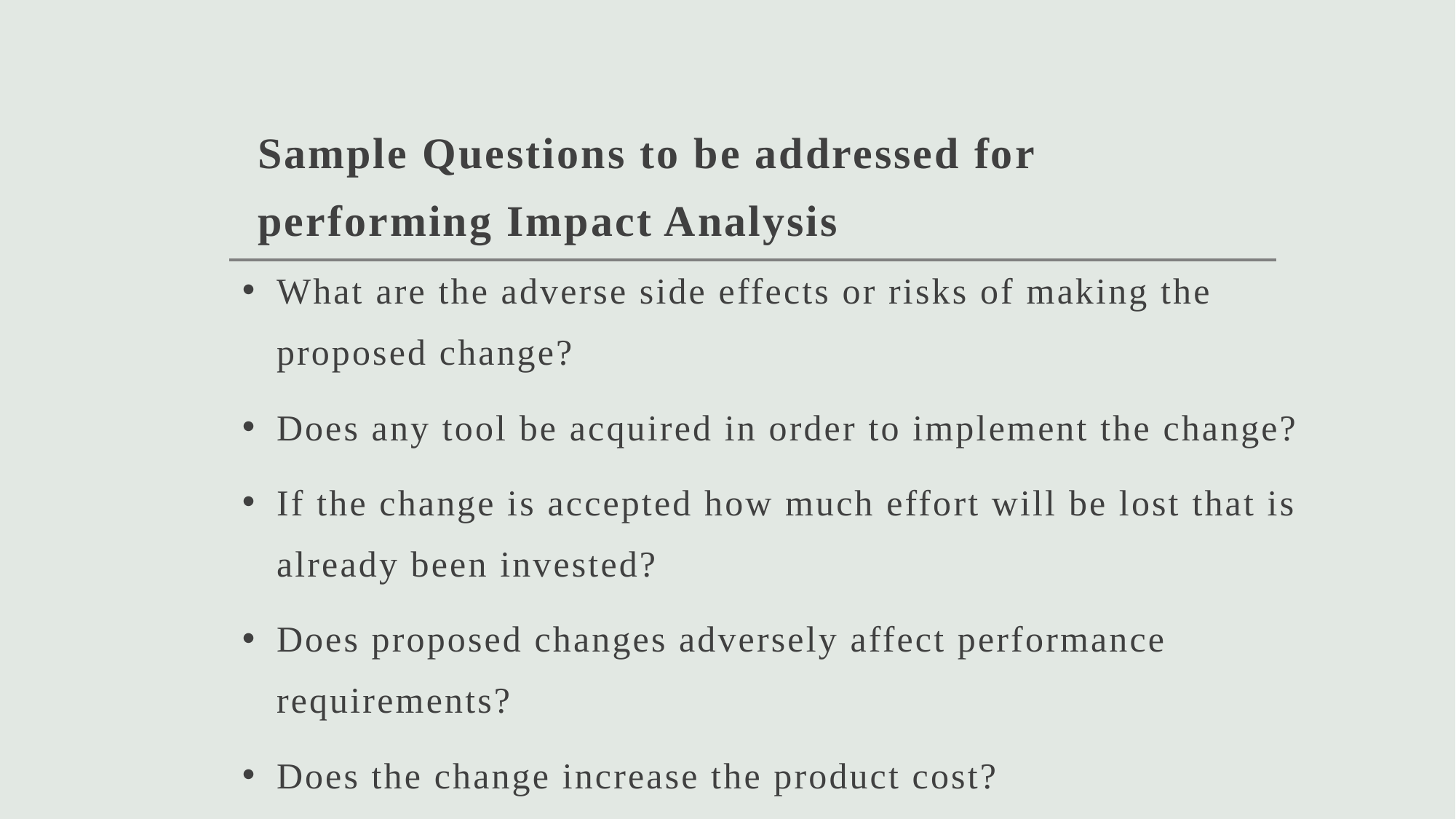

# Sample Questions to be addressed for performing Impact Analysis

What are the adverse side effects or risks of making the proposed change?
Does any tool be acquired in order to implement the change?
If the change is accepted how much effort will be lost that is already been invested?
Does proposed changes adversely affect performance requirements?
Does the change increase the product cost?